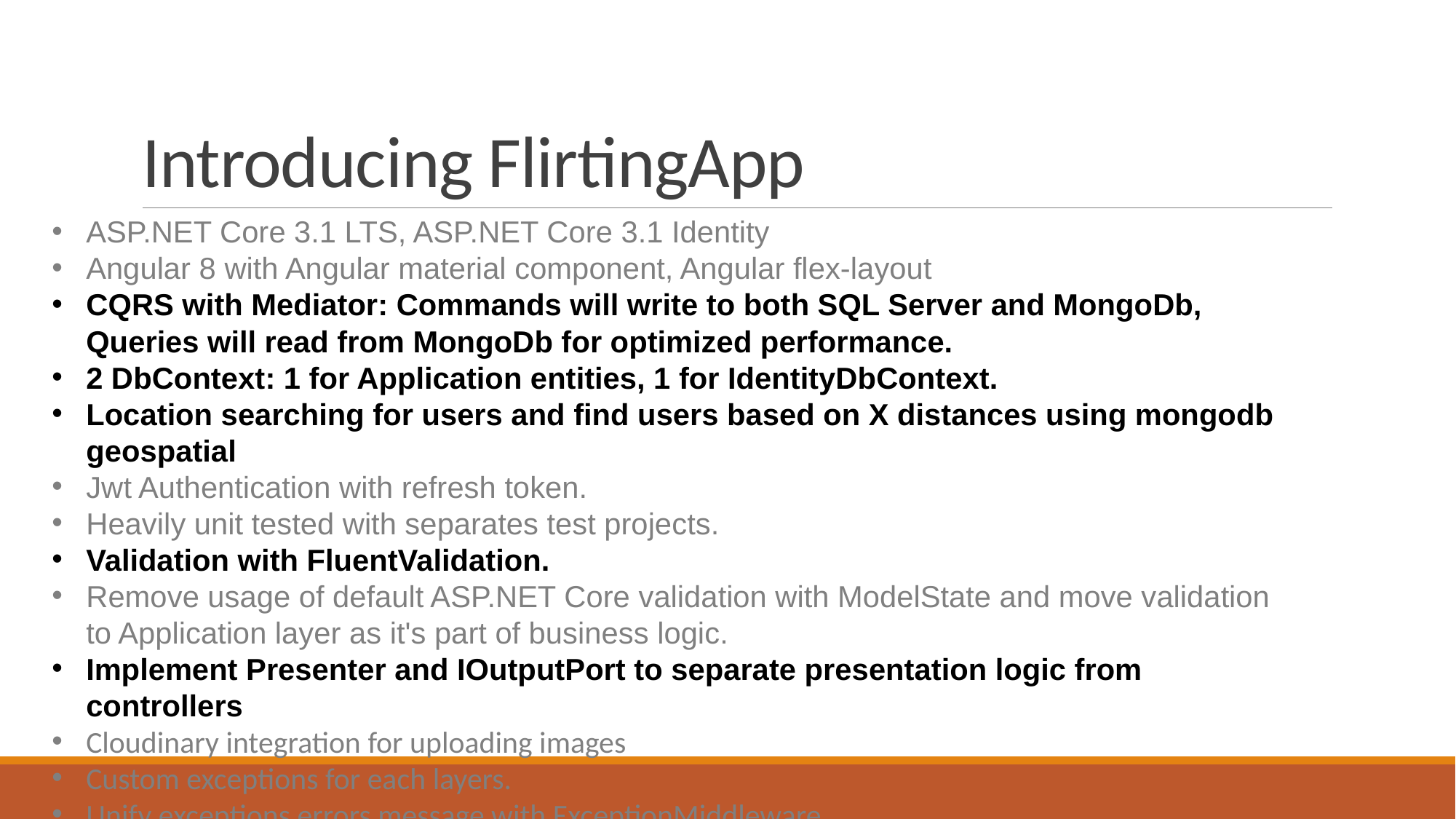

# Introducing FlirtingApp
ASP.NET Core 3.1 LTS, ASP.NET Core 3.1 Identity
Angular 8 with Angular material component, Angular flex-layout
CQRS with Mediator: Commands will write to both SQL Server and MongoDb, Queries will read from MongoDb for optimized performance.
2 DbContext: 1 for Application entities, 1 for IdentityDbContext.
Location searching for users and find users based on X distances using mongodb geospatial
Jwt Authentication with refresh token.
Heavily unit tested with separates test projects.
Validation with FluentValidation.
Remove usage of default ASP.NET Core validation with ModelState and move validation to Application layer as it's part of business logic.
Implement Presenter and IOutputPort to separate presentation logic from controllers
Cloudinary integration for uploading images
Custom exceptions for each layers.
Unify exceptions errors message with ExceptionMiddleware